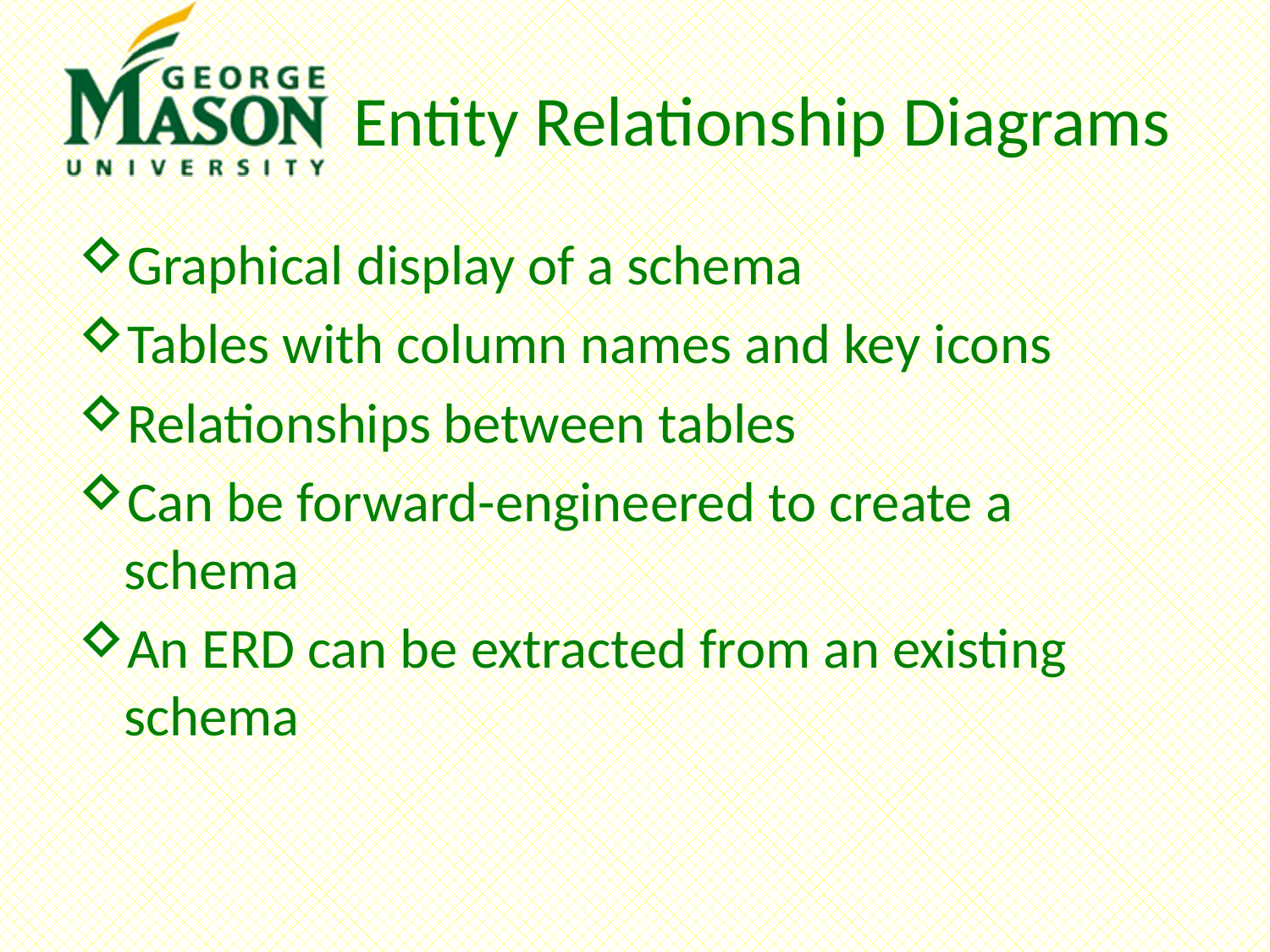

# Entity Relationship Diagrams
Graphical display of a schema
Tables with column names and key icons
Relationships between tables
Can be forward-engineered to create a schema
An ERD can be extracted from an existing schema